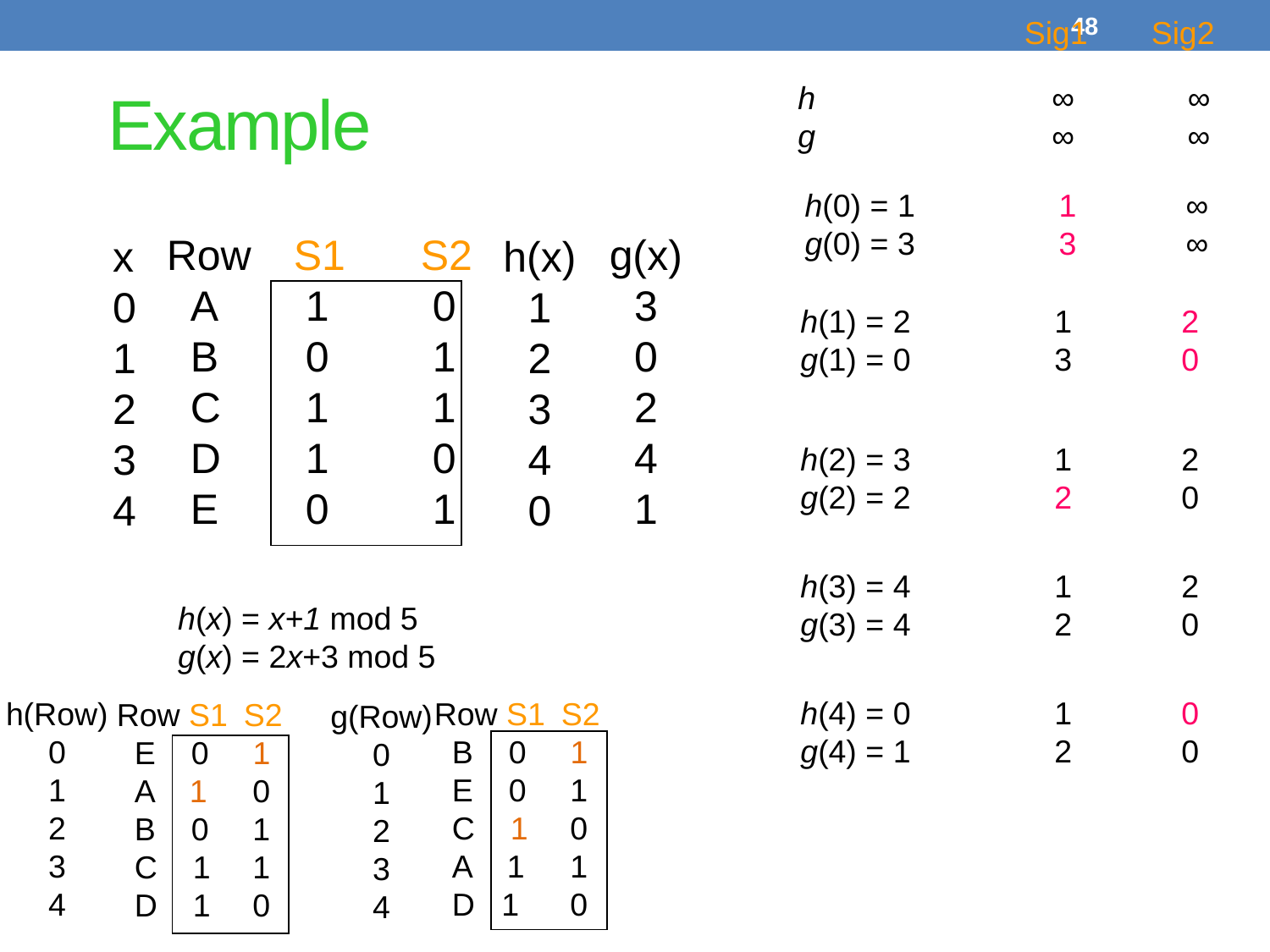

48
Sig1	Sig2
# Example
h		∞	 ∞
g		∞ 	 ∞
h(0) = 1		1	∞
g(0) = 3		3	∞
Row	S1	S2
  A	 1	 0
  B	 0	 1
  C	 1	 1
  D	 1	 0
  E	 0	 1
g(x)
3
0
2
4
1
x
0
1
2
3
4
h(x)
1
2
3
4
0

h(1) = 2		1	2
g(1) = 0		3	0
h(2) = 3		1	2
g(2) = 2		2	0
h(3) = 4		1	2
g(3) = 4		2	0
h(x) = x+1 mod 5
g(x) = 2x+3 mod 5
h(4) = 0		1	0
g(4) = 1		2	0
h(Row)
0
1
2
3
4
Row S1	S2
  B    0	 1
  E    0	 1
  C    1	 0
  A    1	 1
  D   1	 0

Row S1	S2
  E    0	 1
  A    1	 0
  B    0	 1
  C    1	 1
  D    1	 0

g(Row)
0
1
2
3
4